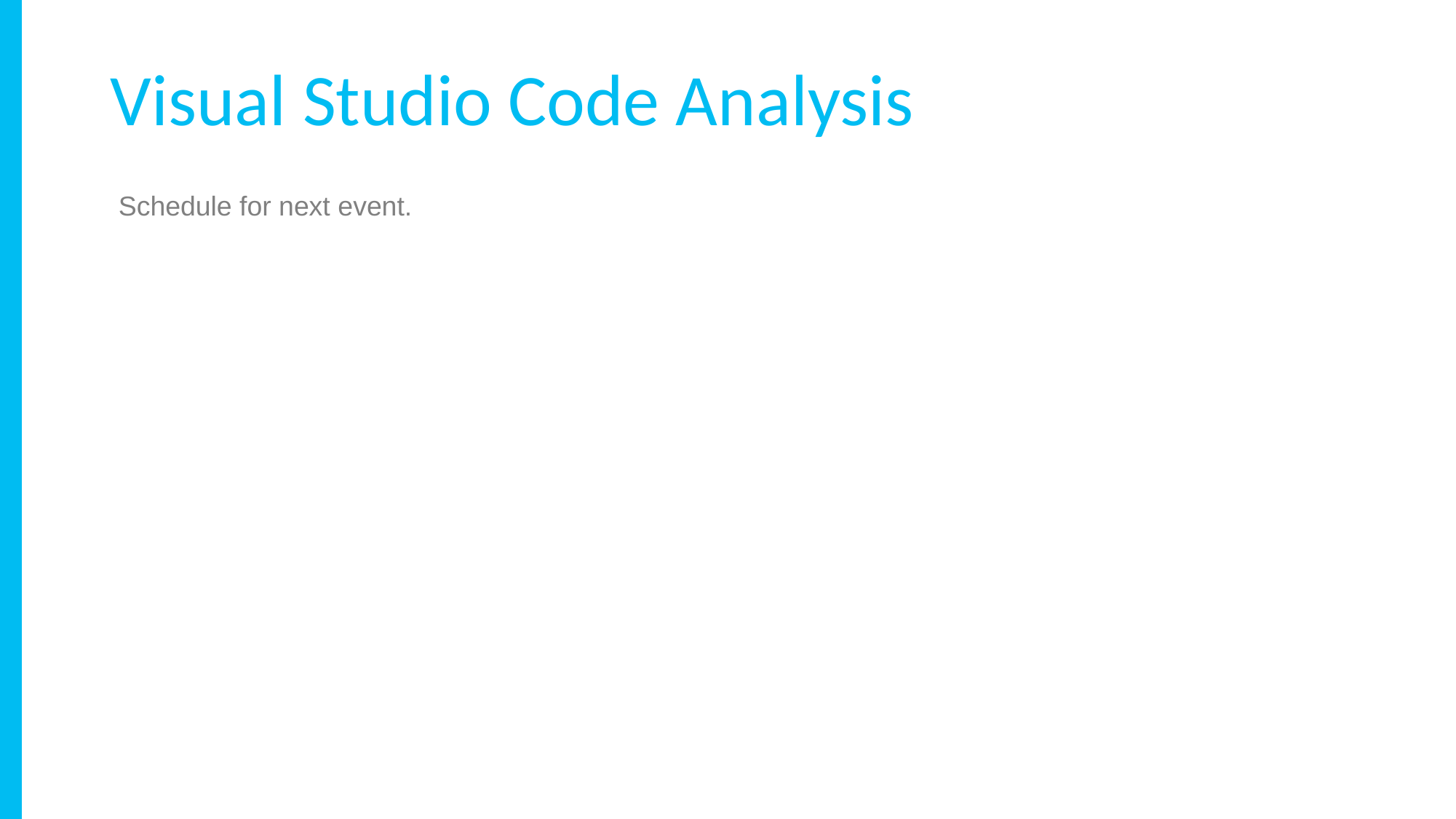

Visual Studio Code Analysis
Schedule for next event.